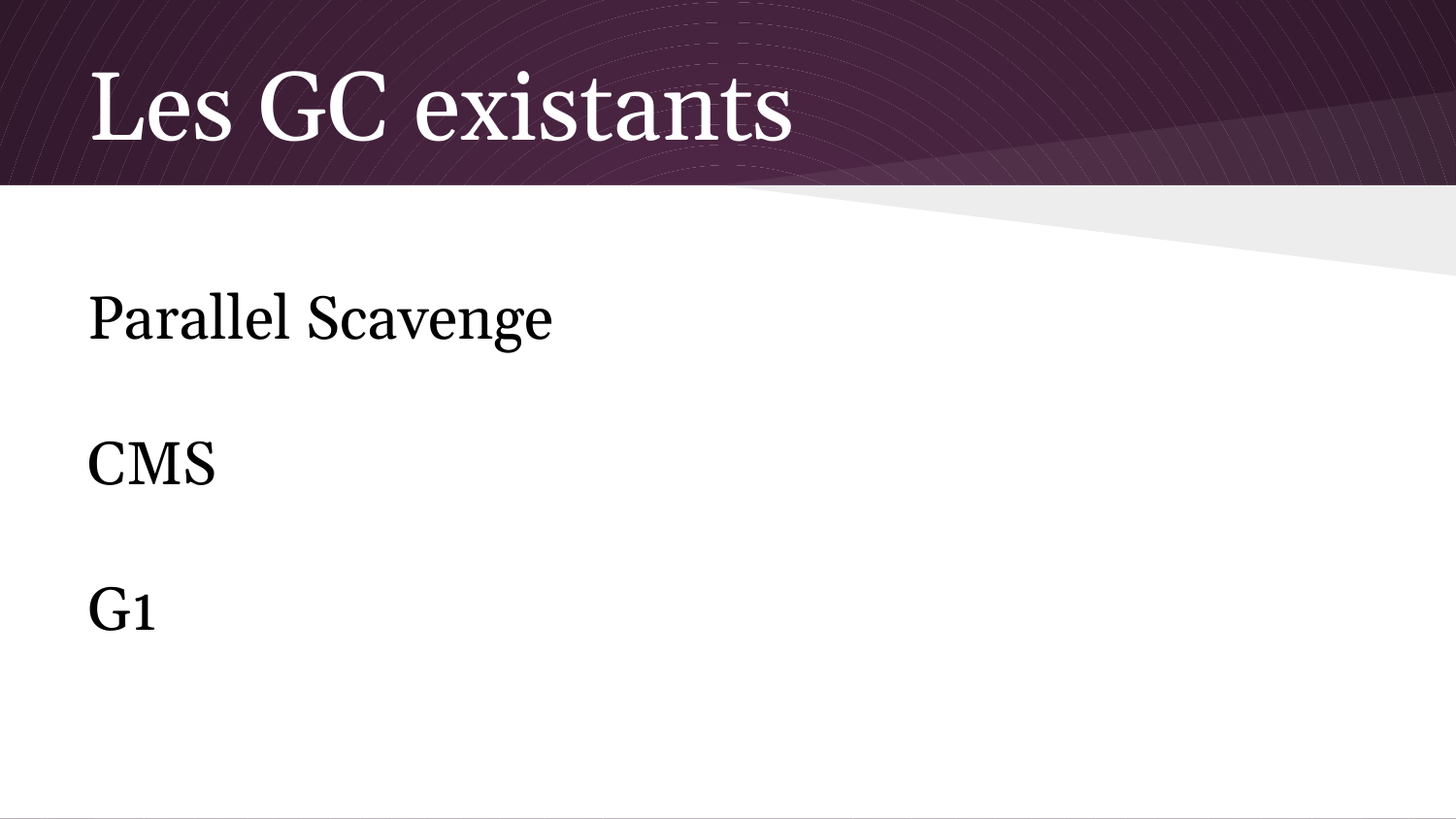

# Les GC existants

Parallel Scavenge

CMS

G1